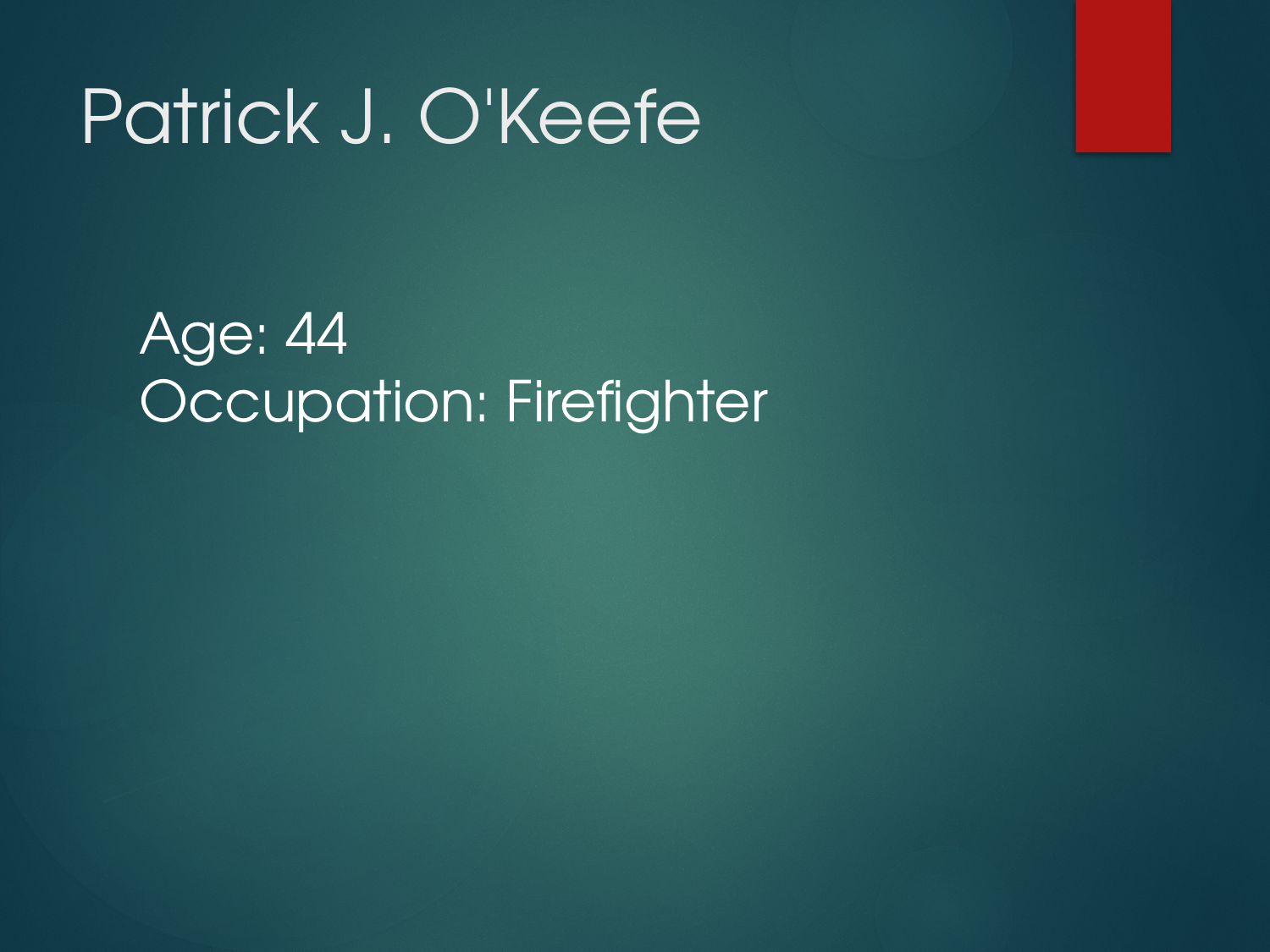

# Patrick J. O'Keefe

Age: 44
Occupation: Firefighter